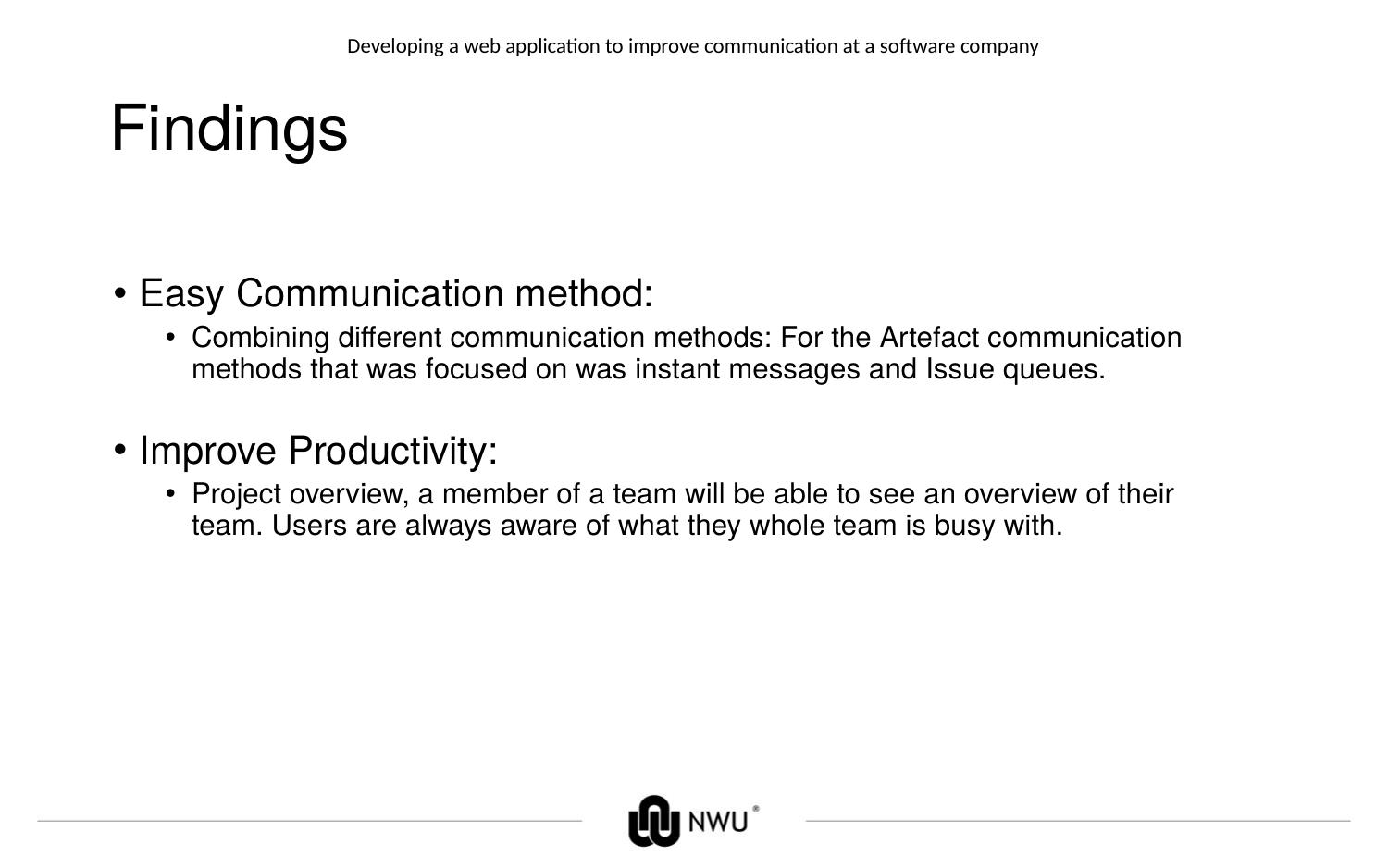

Developing a web application to improve communication at a software company
# Findings
Easy Communication method:
Combining different communication methods: For the Artefact communication methods that was focused on was instant messages and Issue queues.

Improve Productivity:
Project overview, a member of a team will be able to see an overview of their team. Users are always aware of what they whole team is busy with.